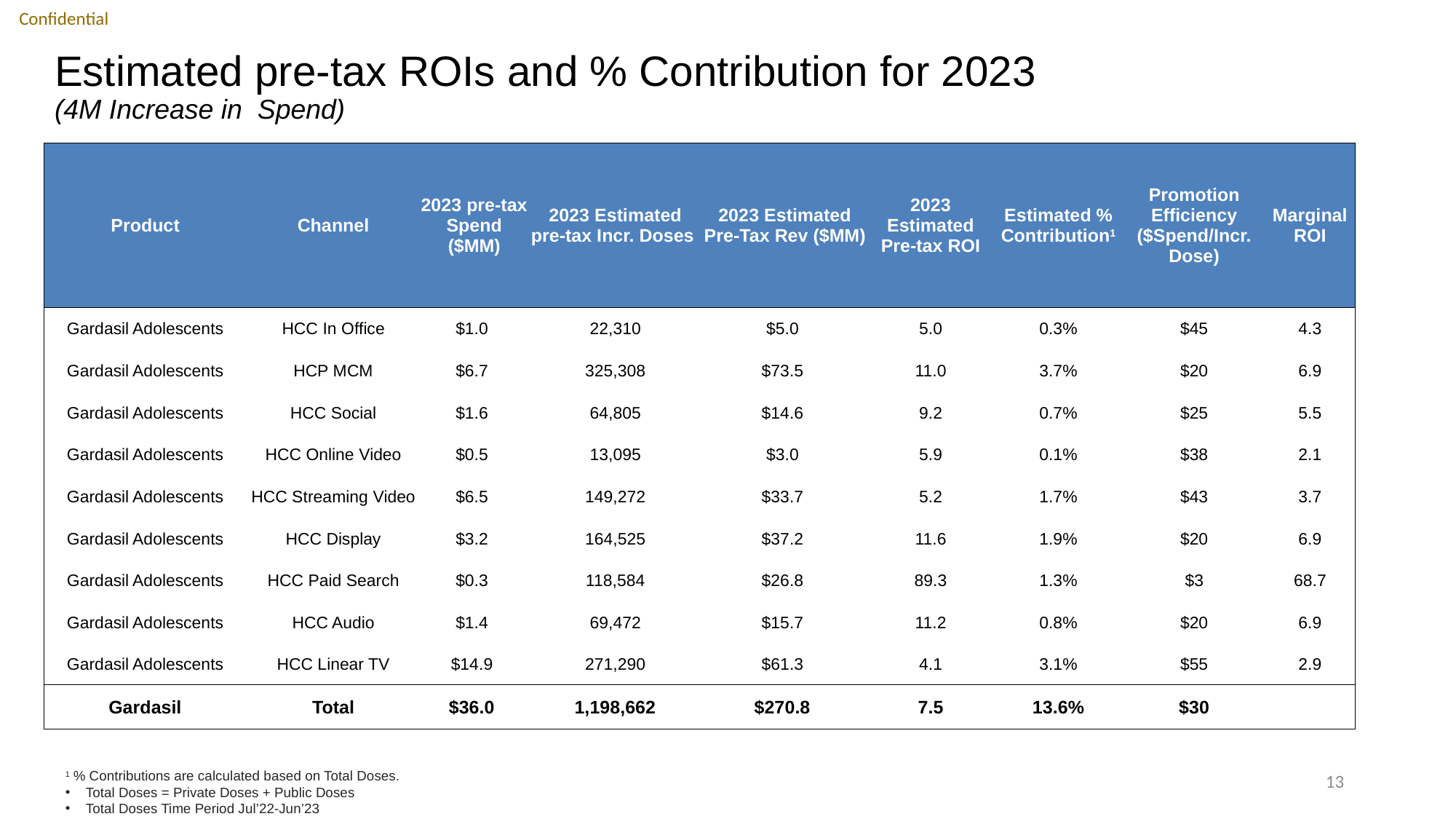

# Estimated pre-tax ROIs and % Contribution for 2023 (4M Increase in  Spend)
| Product | Channel | 2023 pre-tax Spend ($MM) | 2023 Estimated pre-tax Incr. Doses | 2023 Estimated Pre-Tax Rev ($MM) | 2023 Estimated Pre-tax ROI | Estimated % Contribution1 | Promotion Efficiency ($Spend/Incr. Dose) | Marginal ROI |
| --- | --- | --- | --- | --- | --- | --- | --- | --- |
| Gardasil Adolescents | HCC In Office | $1.0 | 22,310 | $5.0 | 5.0 | 0.3% | $45 | 4.3 |
| Gardasil Adolescents | HCP MCM | $6.7 | 325,308 | $73.5 | 11.0 | 3.7% | $20 | 6.9 |
| Gardasil Adolescents | HCC Social | $1.6 | 64,805 | $14.6 | 9.2 | 0.7% | $25 | 5.5 |
| Gardasil Adolescents | HCC Online Video | $0.5 | 13,095 | $3.0 | 5.9 | 0.1% | $38 | 2.1 |
| Gardasil Adolescents | HCC Streaming Video | $6.5 | 149,272 | $33.7 | 5.2 | 1.7% | $43 | 3.7 |
| Gardasil Adolescents | HCC Display | $3.2 | 164,525 | $37.2 | 11.6 | 1.9% | $20 | 6.9 |
| Gardasil Adolescents | HCC Paid Search | $0.3 | 118,584 | $26.8 | 89.3 | 1.3% | $3 | 68.7 |
| Gardasil Adolescents | HCC Audio | $1.4 | 69,472 | $15.7 | 11.2 | 0.8% | $20 | 6.9 |
| Gardasil Adolescents | HCC Linear TV | $14.9 | 271,290 | $61.3 | 4.1 | 3.1% | $55 | 2.9 |
| Gardasil | Total | $36.0 | 1,198,662 | $270.8 | 7.5 | 13.6% | $30 |  |
13
1 % Contributions are calculated based on Total Doses.
Total Doses = Private Doses + Public Doses
Total Doses Time Period Jul’22-Jun’23